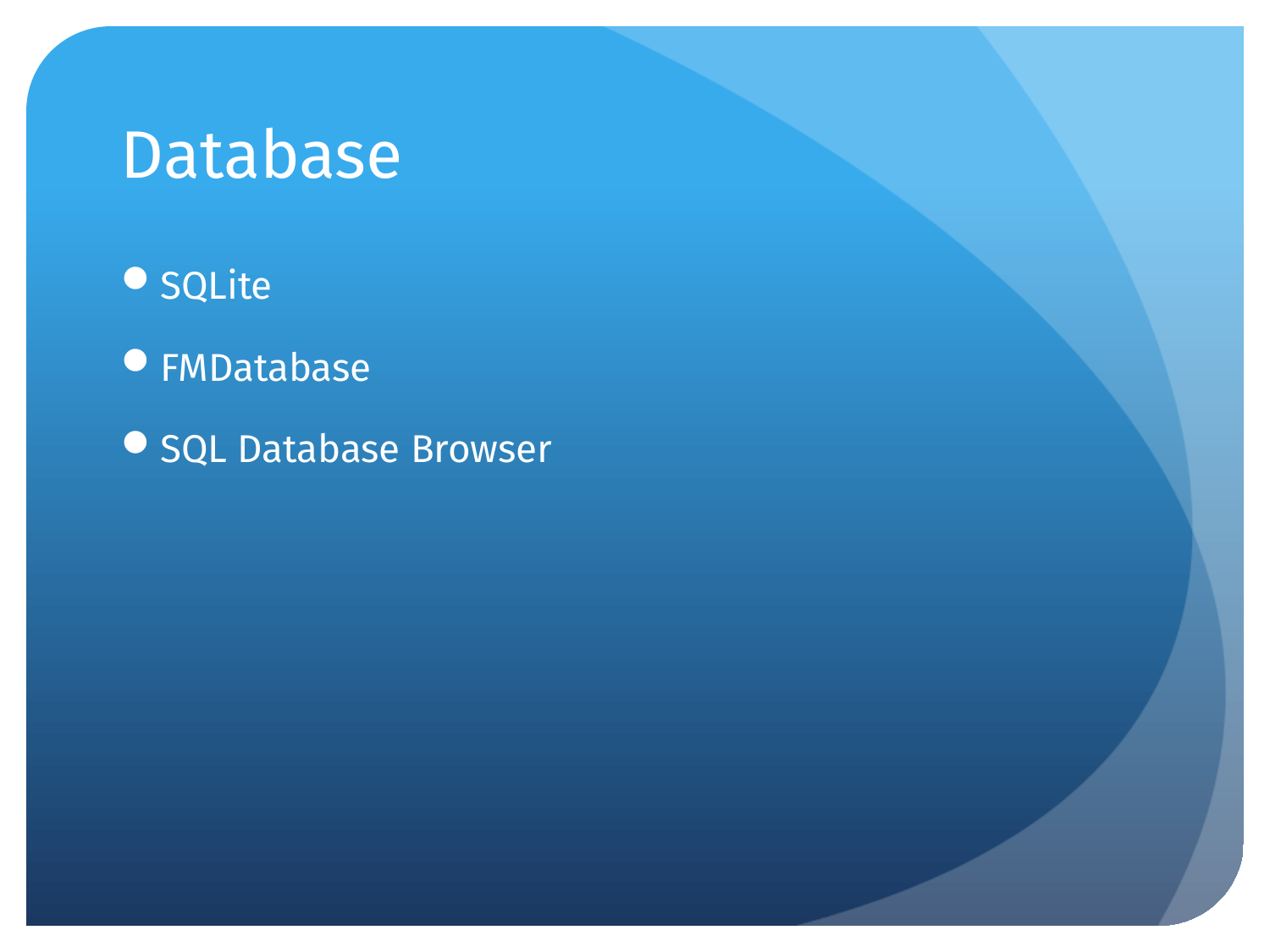

# Database
SQLite
FMDatabase
SQL Database Browser